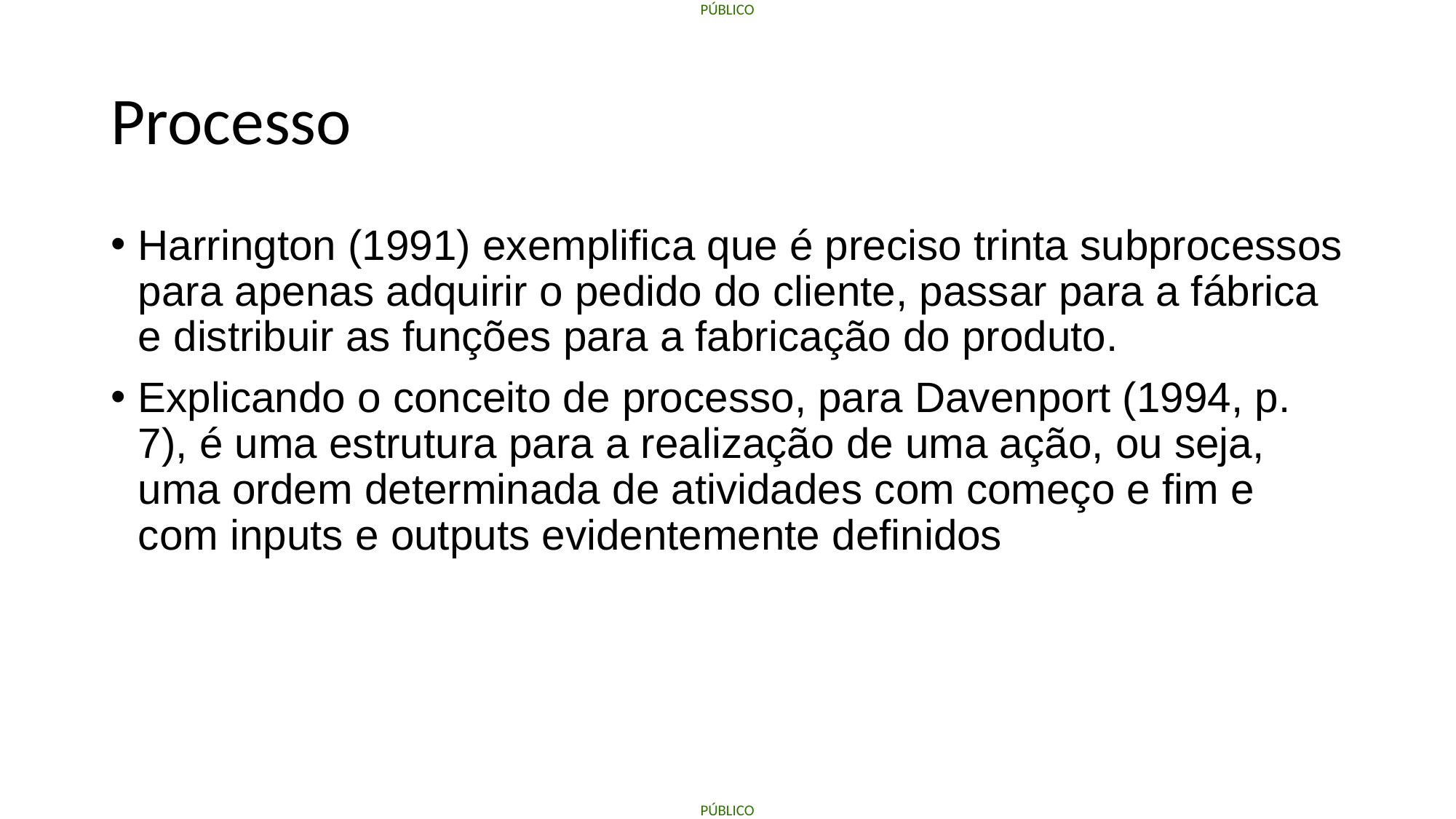

# Processo
Harrington (1991) exemplifica que é preciso trinta subprocessos para apenas adquirir o pedido do cliente, passar para a fábrica e distribuir as funções para a fabricação do produto.
Explicando o conceito de processo, para Davenport (1994, p. 7), é uma estrutura para a realização de uma ação, ou seja, uma ordem determinada de atividades com começo e fim e com inputs e outputs evidentemente definidos